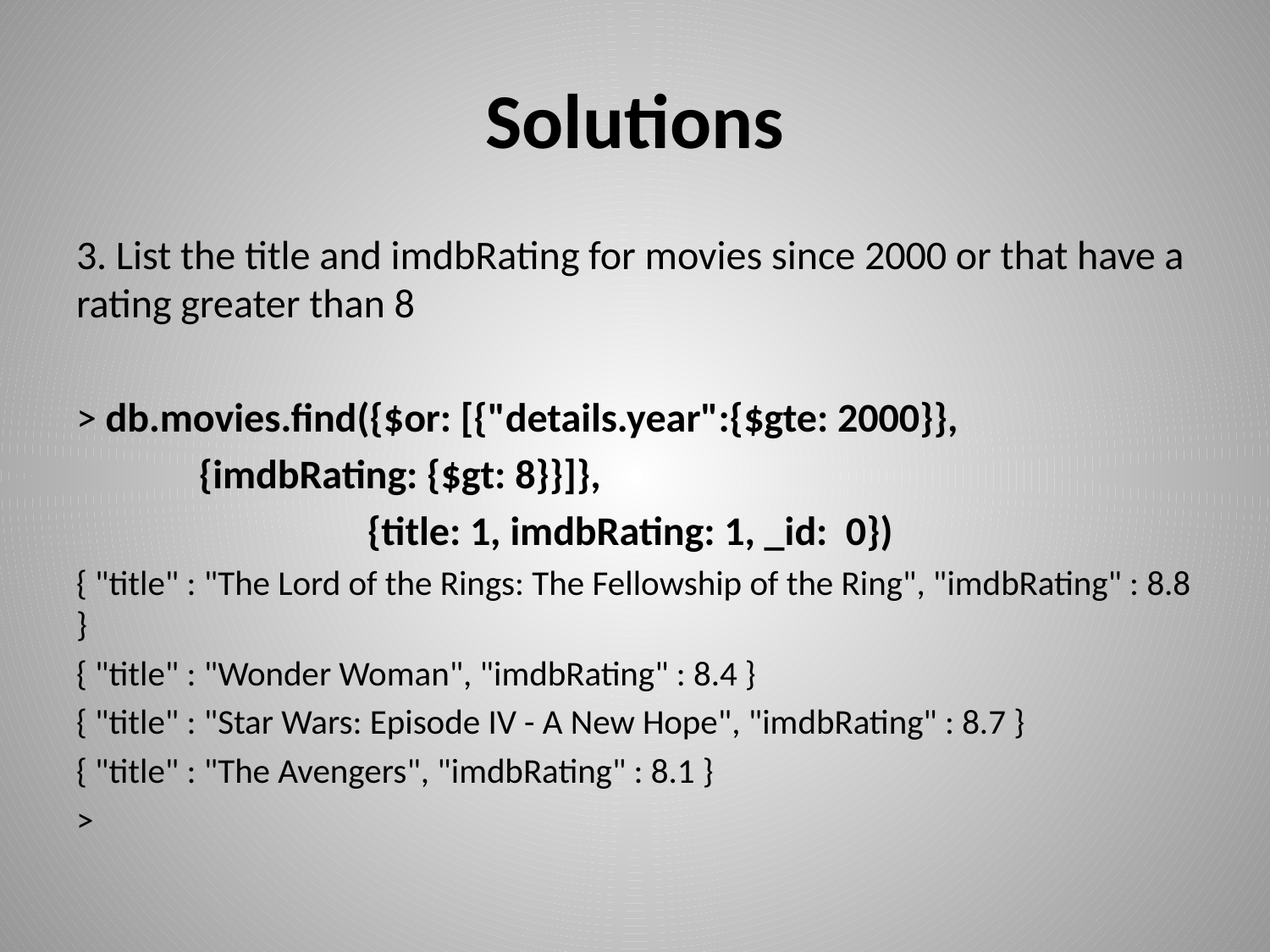

# Solutions
3. List the title and imdbRating for movies since 2000 or that have a rating greater than 8

> db.movies.find({$or: [{"details.year":{$gte: 2000}},
			    {imdbRating: {$gt: 8}}]},
                                {title: 1, imdbRating: 1, _id:  0})
{ "title" : "The Lord of the Rings: The Fellowship of the Ring", "imdbRating" : 8.8 }
{ "title" : "Wonder Woman", "imdbRating" : 8.4 }
{ "title" : "Star Wars: Episode IV - A New Hope", "imdbRating" : 8.7 }
{ "title" : "The Avengers", "imdbRating" : 8.1 }
>